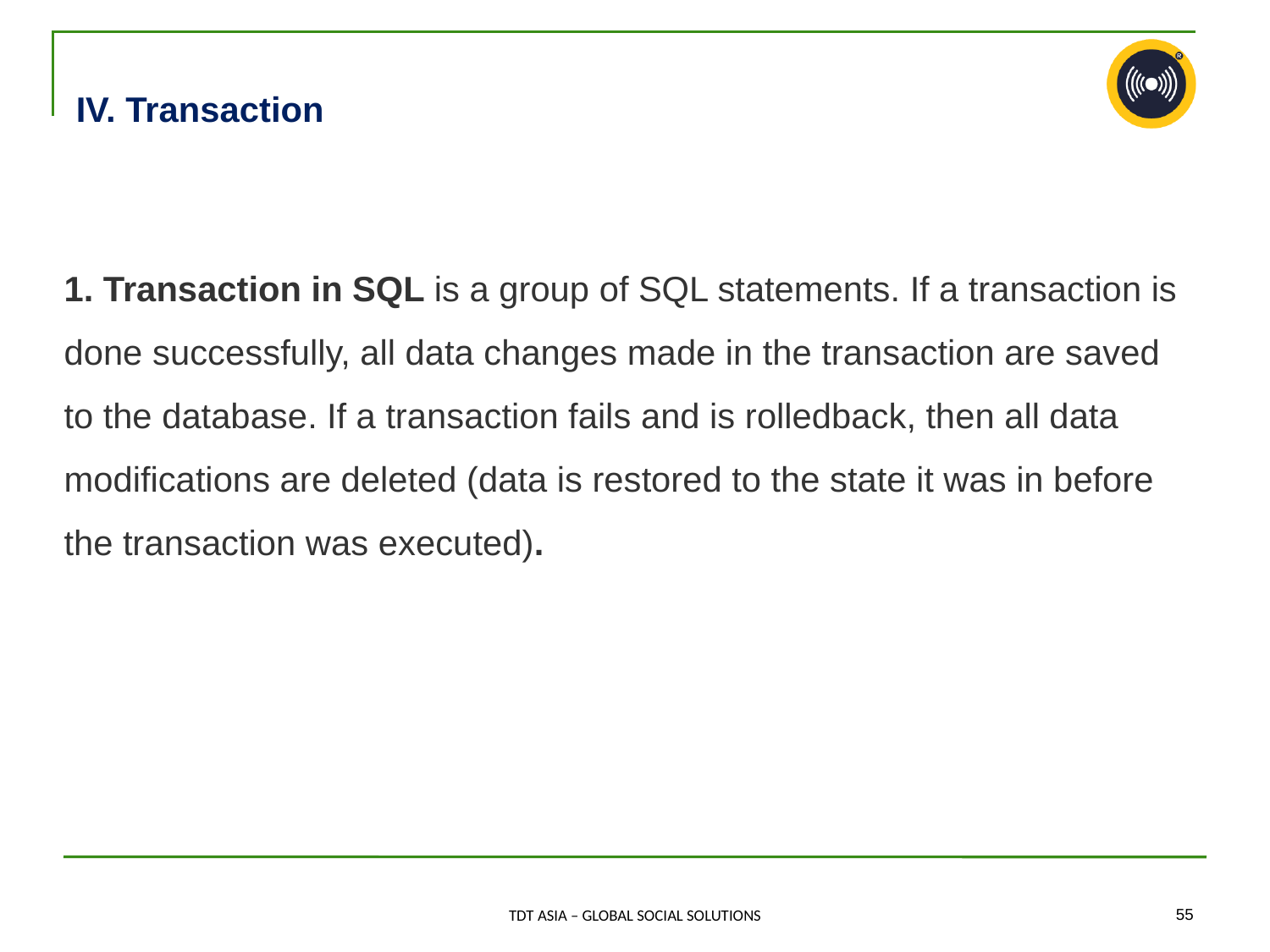

# IV. Transaction
1. Transaction in SQL is a group of SQL statements. If a transaction is done successfully, all data changes made in the transaction are saved to the database. If a transaction fails and is rolledback, then all data modifications are deleted (data is restored to the state it was in before the transaction was executed).
55
TDT ASIA – GLOBAL SOCIAL SOLUTIONS